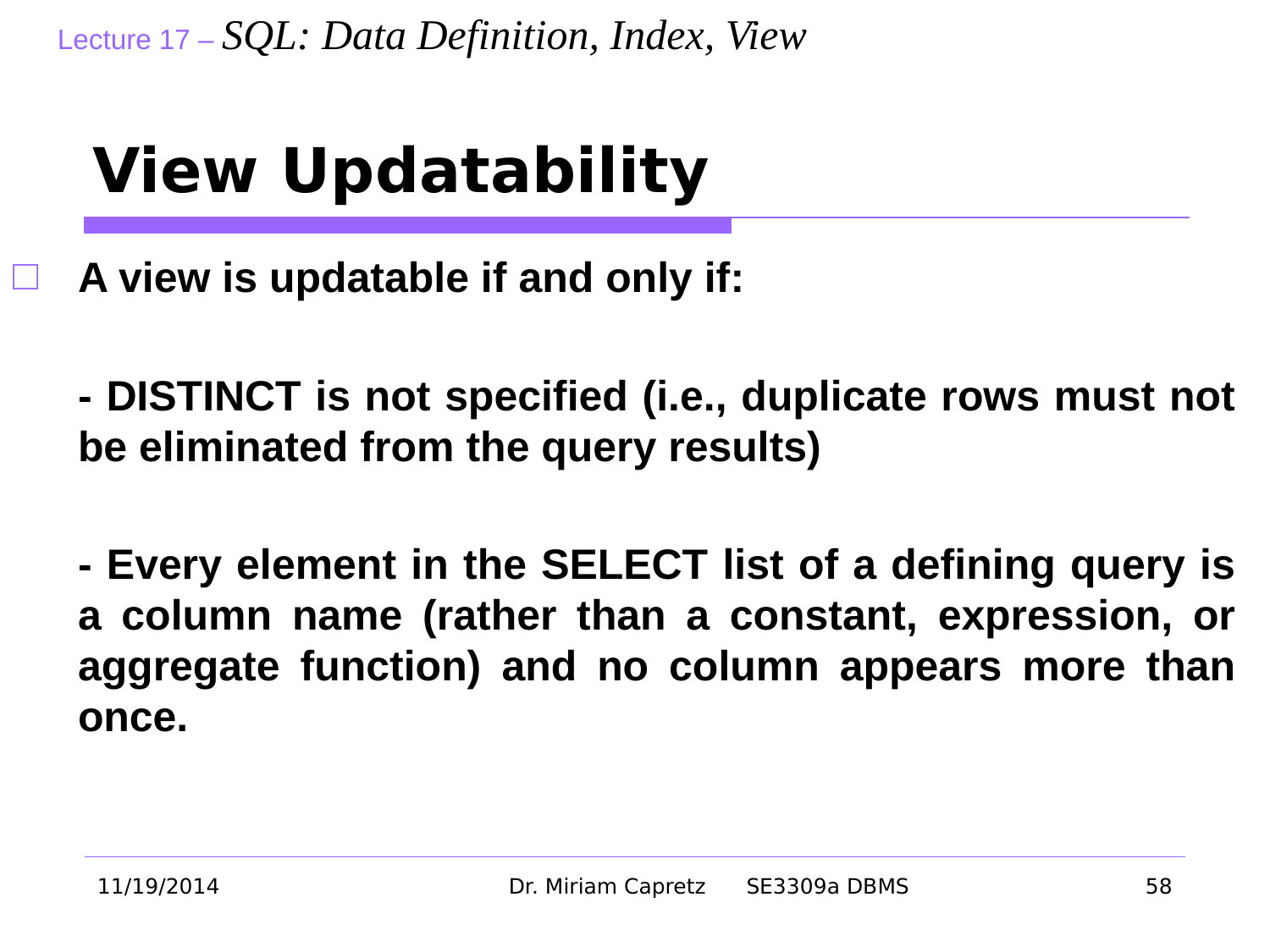

# View Updatability
A view is updatable if and only if:

	- DISTINCT is not specified (i.e., duplicate rows must not be eliminated from the query results)

	- Every element in the SELECT list of a defining query is a column name (rather than a constant, expression, or aggregate function) and no column appears more than once.

11/19/2014
Dr. Miriam Capretz      SE3309a DBMS
58